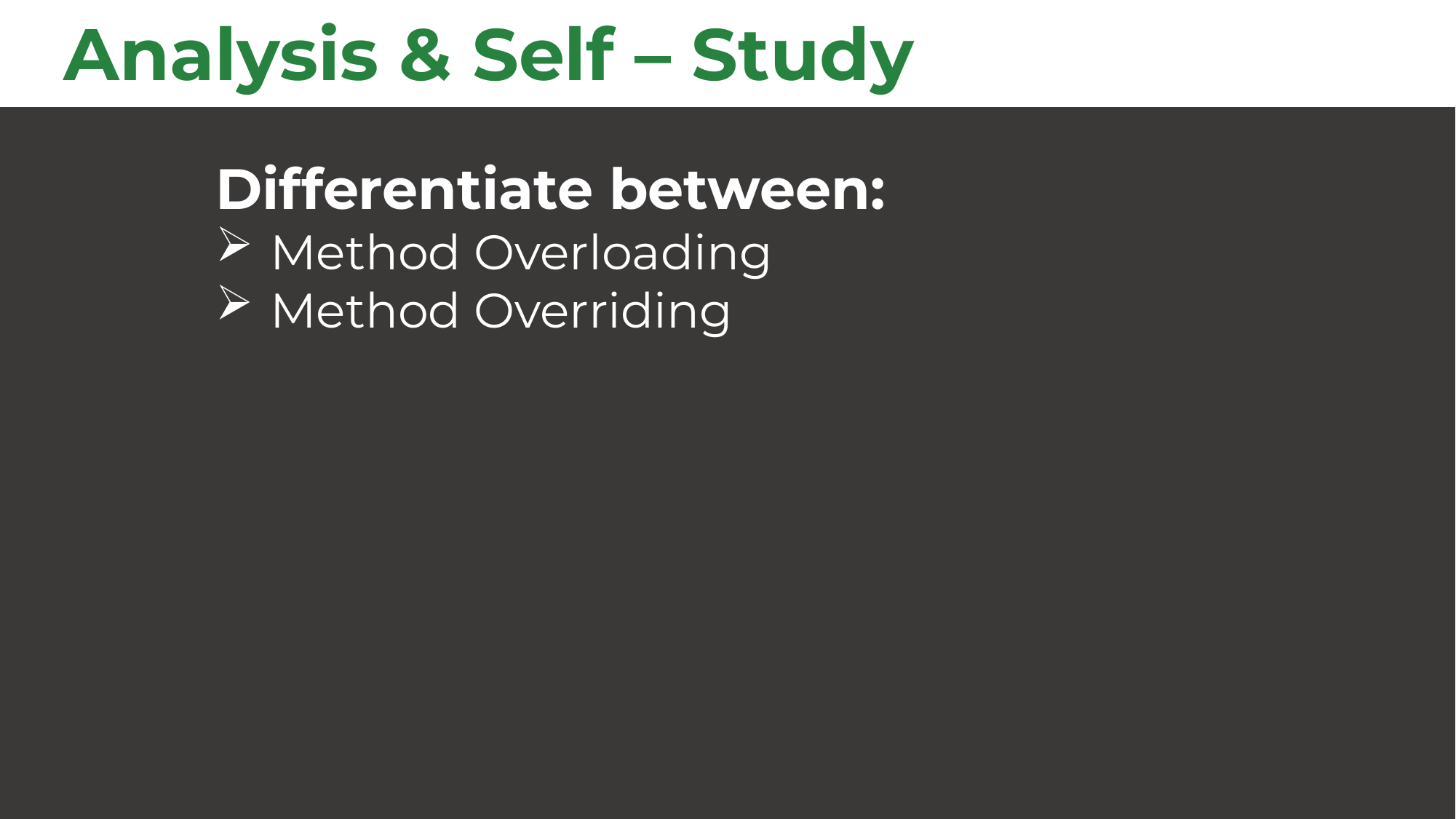

# Analysis & Self – Study
Differentiate between:
Method Overloading
Method Overriding